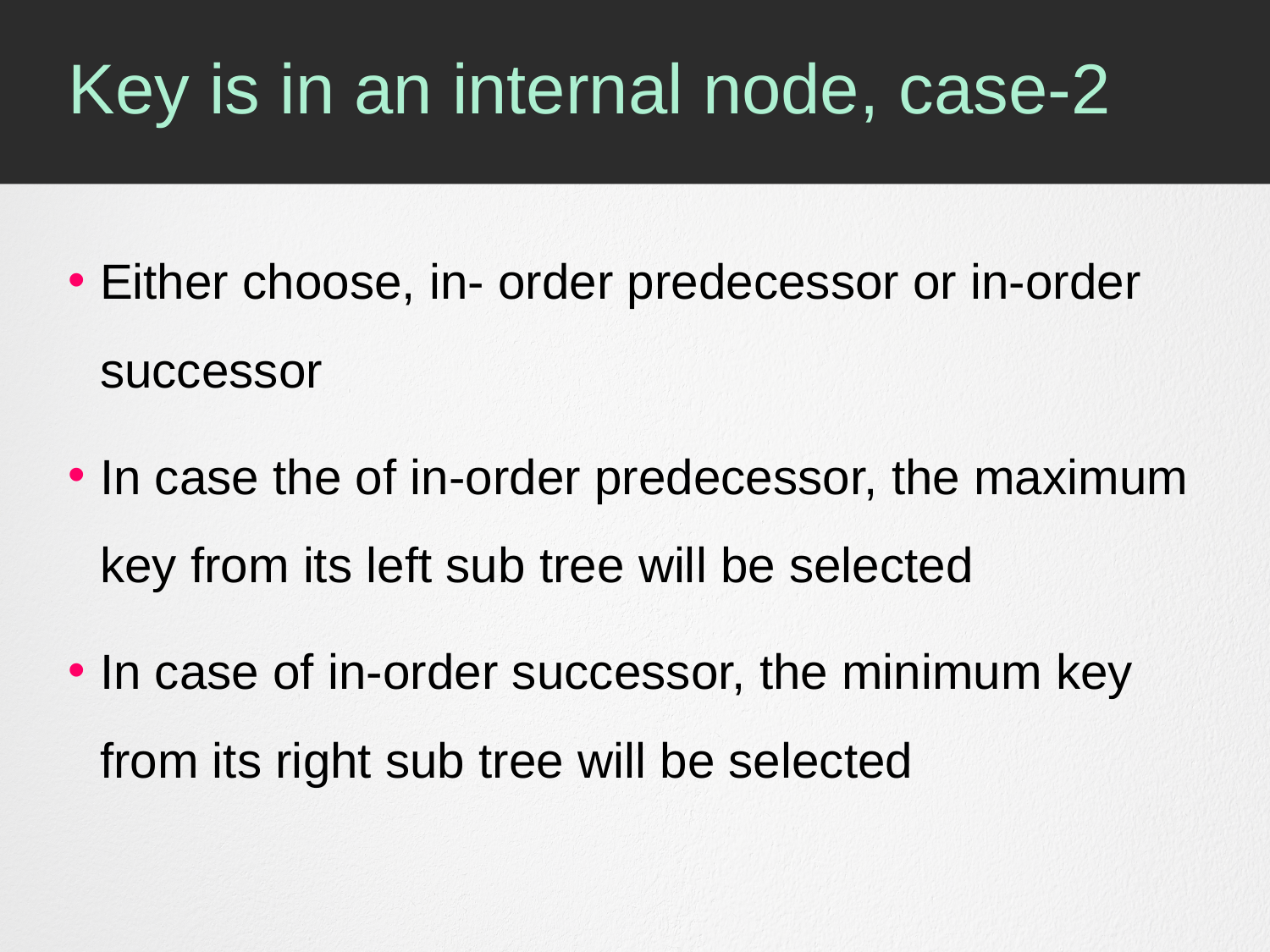

# Key is in an internal node, case-2
Either choose, in- order predecessor or in-order successor
In case the of in-order predecessor, the maximum key from its left sub tree will be selected
In case of in-order successor, the minimum key from its right sub tree will be selected